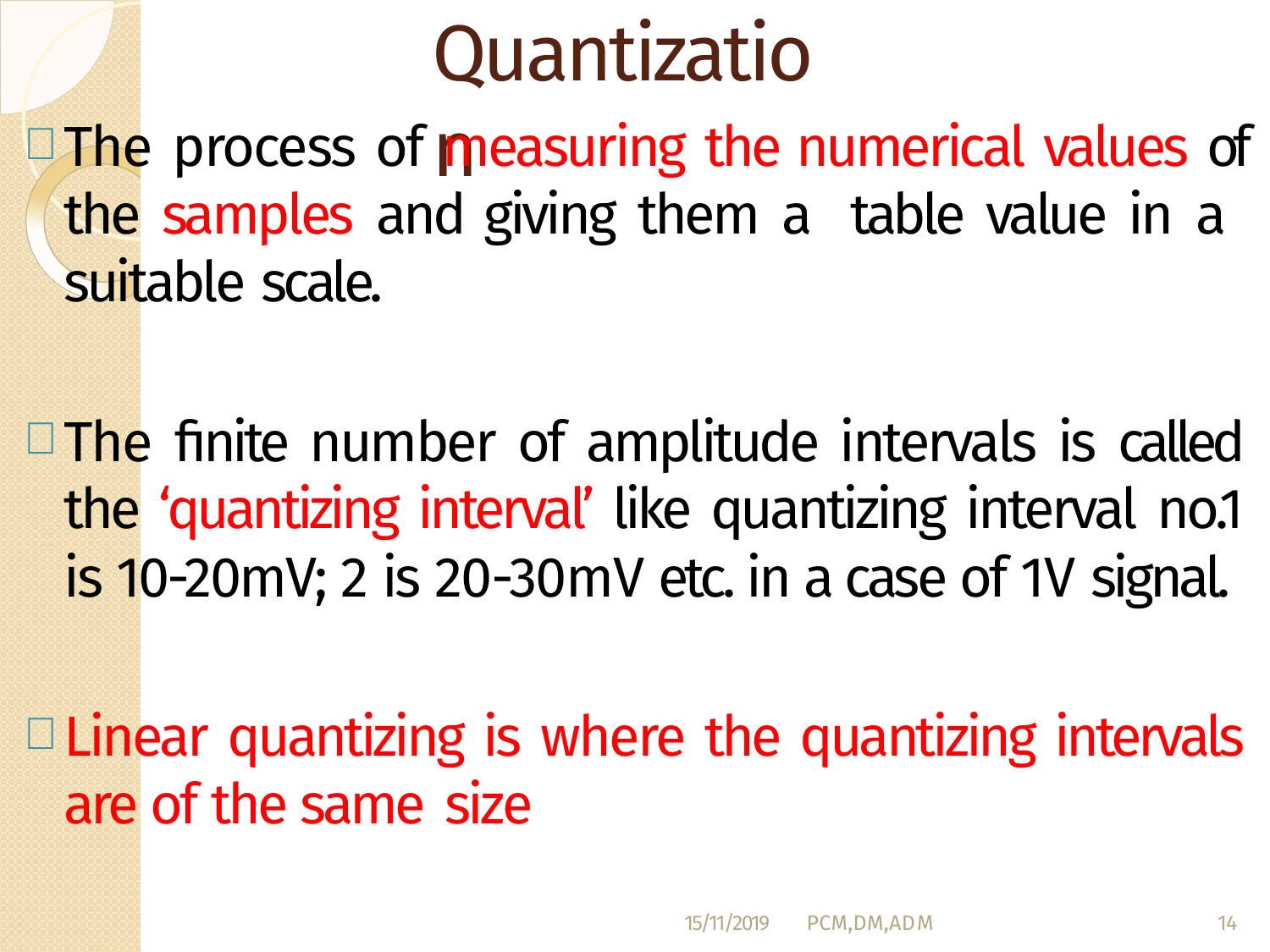

# Quantization
The process of measuring the numerical values of  the samples and giving them a  table value in a   suitable scale.

The finite number of amplitude intervals is called  the ‘quantizing interval’ like quantizing interval no.1  is 10-20mV; 2 is 20-30mV etc. in a case of 1V signal.

Linear quantizing is where the quantizing intervals  are of the same size
15/11/2019
PCM,DM,ADM
14